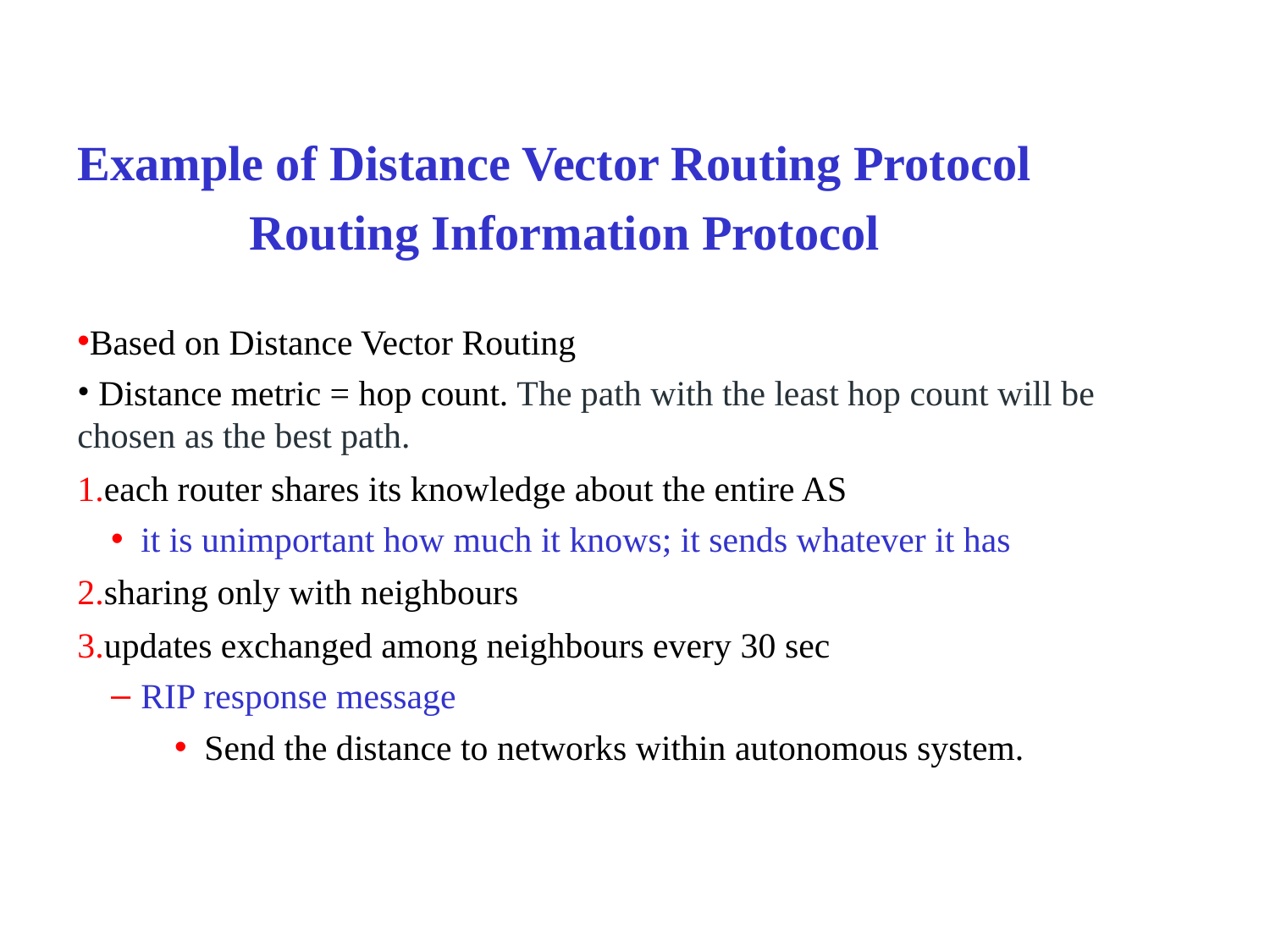

Example of Distance Vector Routing Protocol
              Routing Information Protocol

Based on Distance Vector Routing
 Distance metric = hop count. The path with the least hop count will be chosen as the best path.
each router shares its knowledge about the entire AS
it is unimportant how much it knows; it sends whatever it has
sharing only with neighbours
updates exchanged among neighbours every 30 sec
RIP response message
Send the distance to networks within autonomous system.